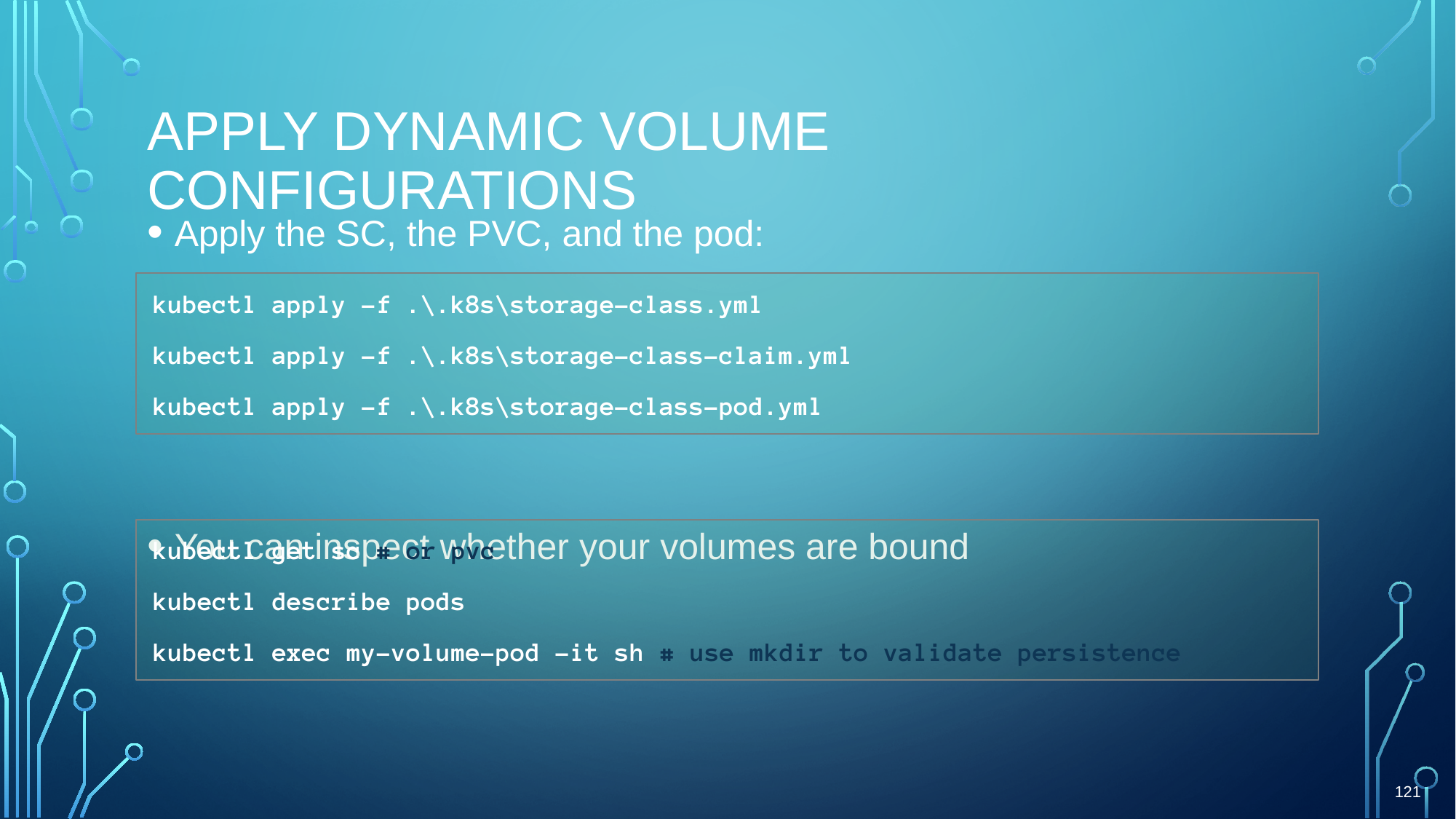

# Apply dynamic volume configurations
Apply the SC, the PVC, and the pod:

You can inspect whether your volumes are bound

kubectl apply -f .\.k8s\storage-class.yml
kubectl apply -f .\.k8s\storage-class-claim.yml
kubectl apply -f .\.k8s\storage-class-pod.yml
kubectl get sc # or pvc
kubectl describe pods
kubectl exec my-volume-pod -it sh # use mkdir to validate persistence
121